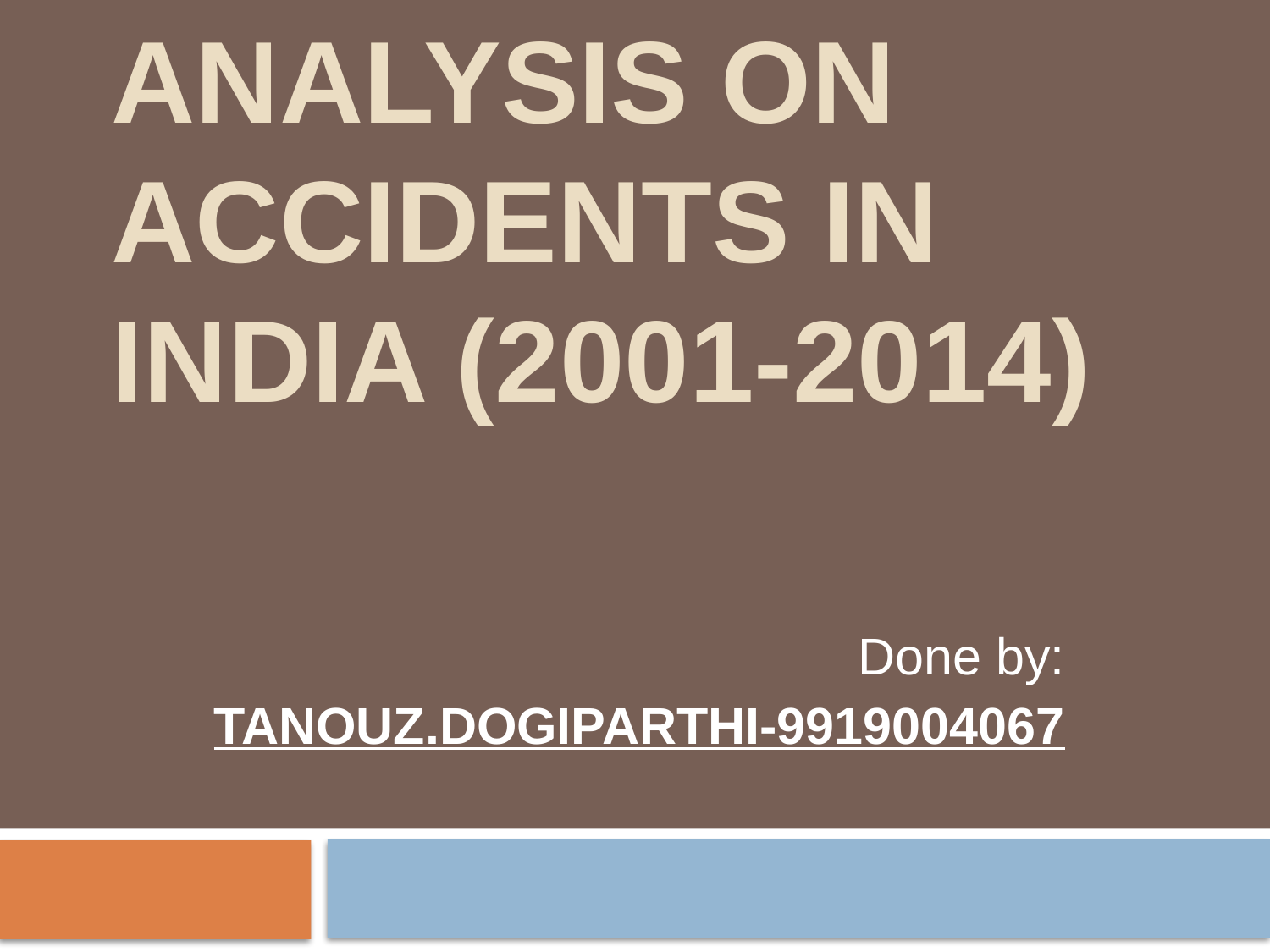

# ANALYSIS ON ACCIDENTS IN INDIA (2001-2014)
Done by:
TANOUZ.DOGIPARTHI-9919004067